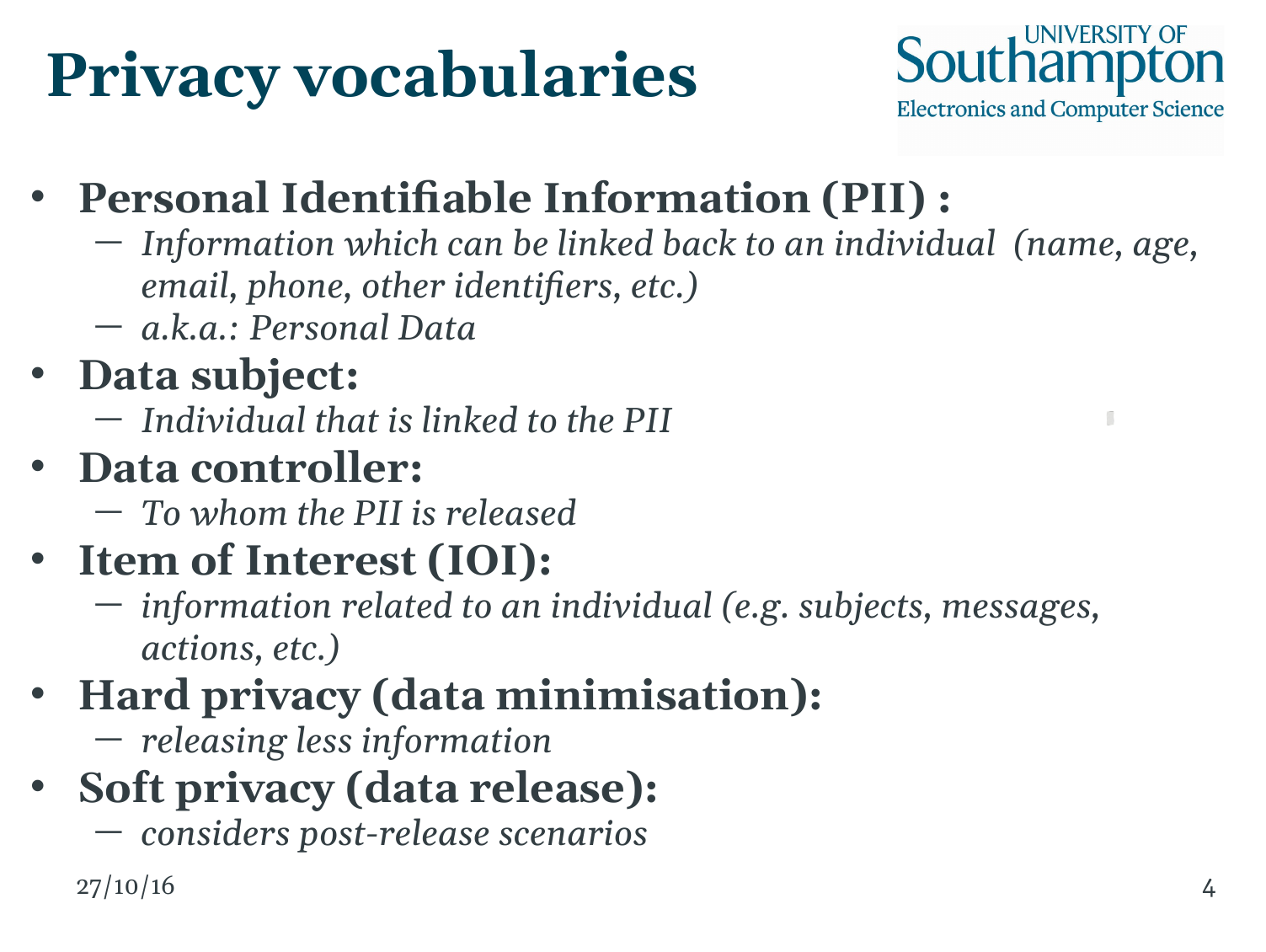

Privacy vocabularies
Personal Identifiable Information (PII) :
Information which can be linked back to an individual  (name, age, email, phone, other identifiers, etc.)
a.k.a.: Personal Data
Data subject:
Individual that is linked to the PII
Data controller:
To whom the PII is released
Item of Interest (IOI):
information related to an individual (e.g. subjects, messages, actions, etc.)
Hard privacy (data minimisation):
releasing less information
Soft privacy (data release):
considers post-release scenarios

4
27/10/16